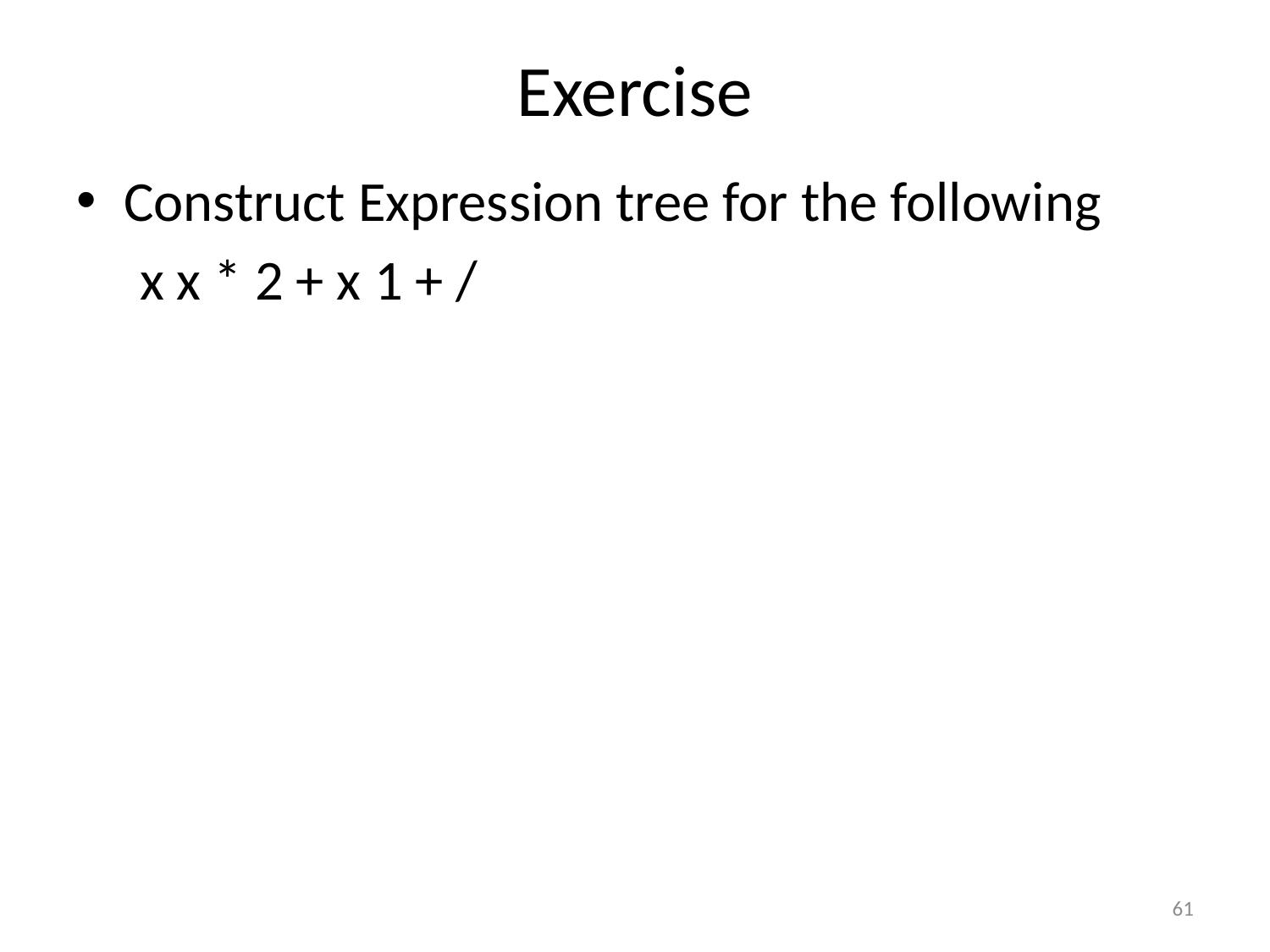

# Exercise
Construct Expression tree for the following
     x x * 2 + x 1 + /
61